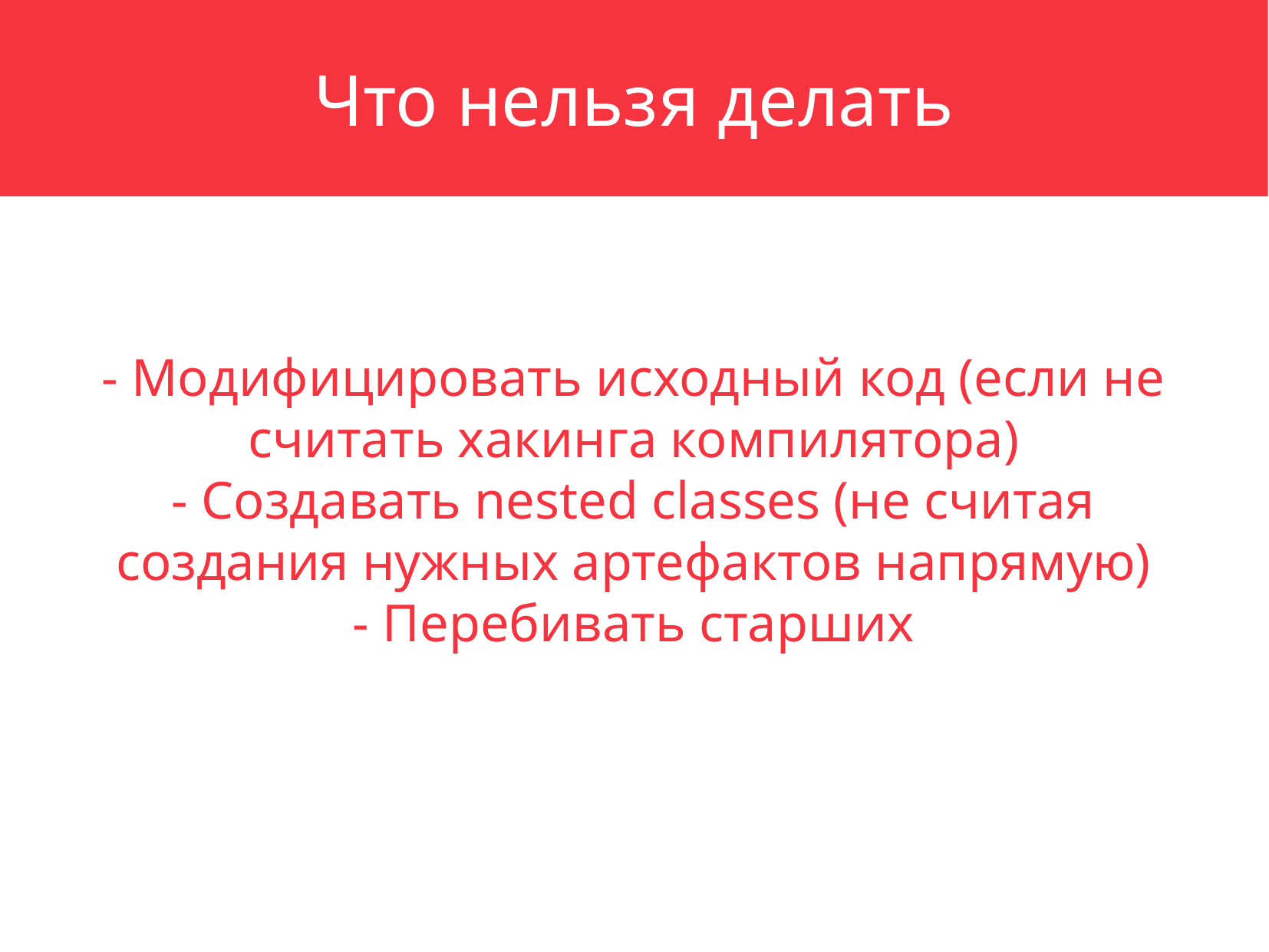

Что нельзя делать
- Модифицировать исходный код (если не считать хакинга компилятора)
- Создавать nested classes (не считая создания нужных артефактов напрямую)
- Перебивать старших